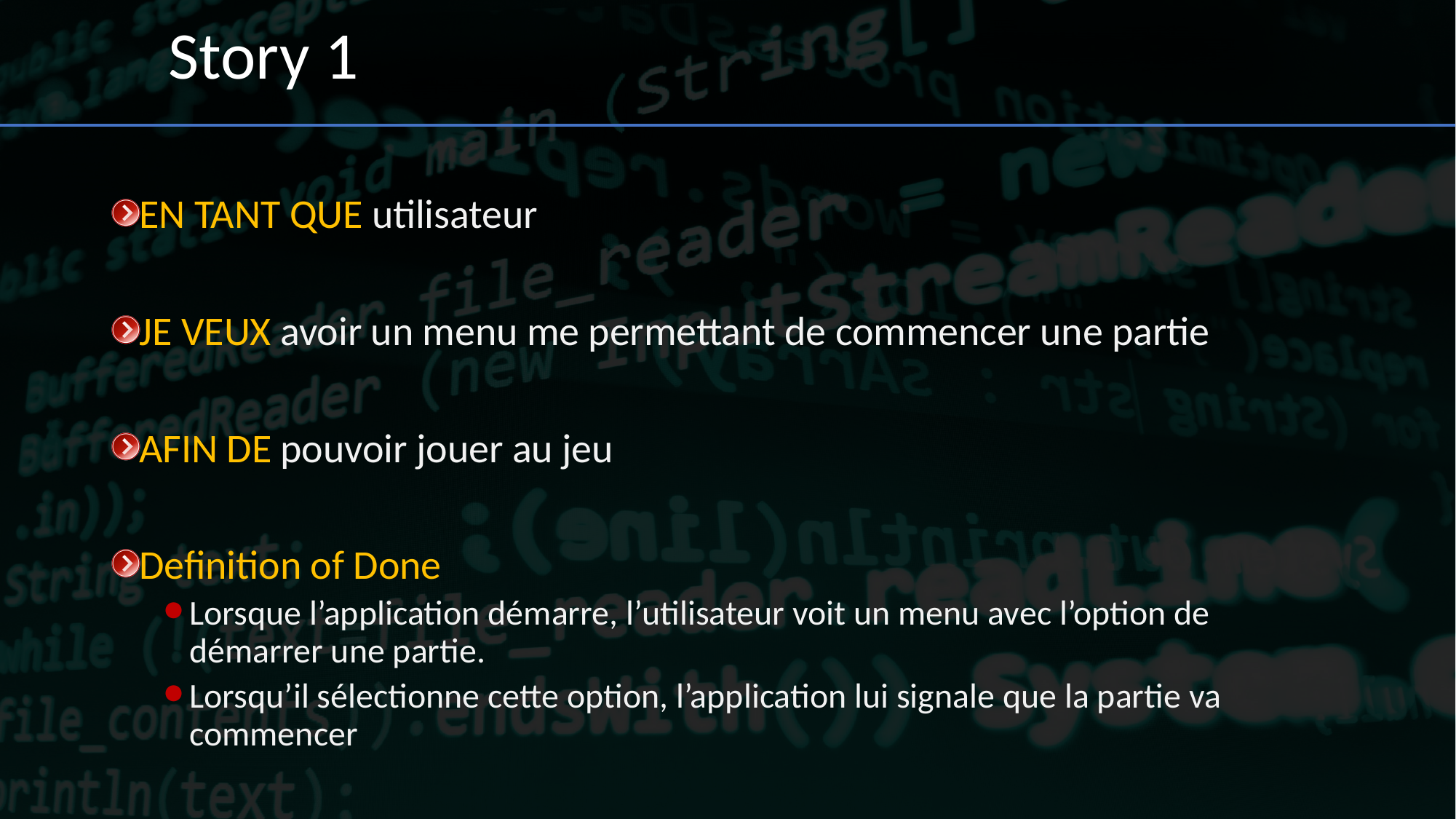

# Story 1
EN TANT QUE utilisateur

JE VEUX avoir un menu me permettant de commencer une partie

AFIN DE pouvoir jouer au jeu

Definition of Done
Lorsque l’application démarre, l’utilisateur voit un menu avec l’option de démarrer une partie.
Lorsqu’il sélectionne cette option, l’application lui signale que la partie va commencer